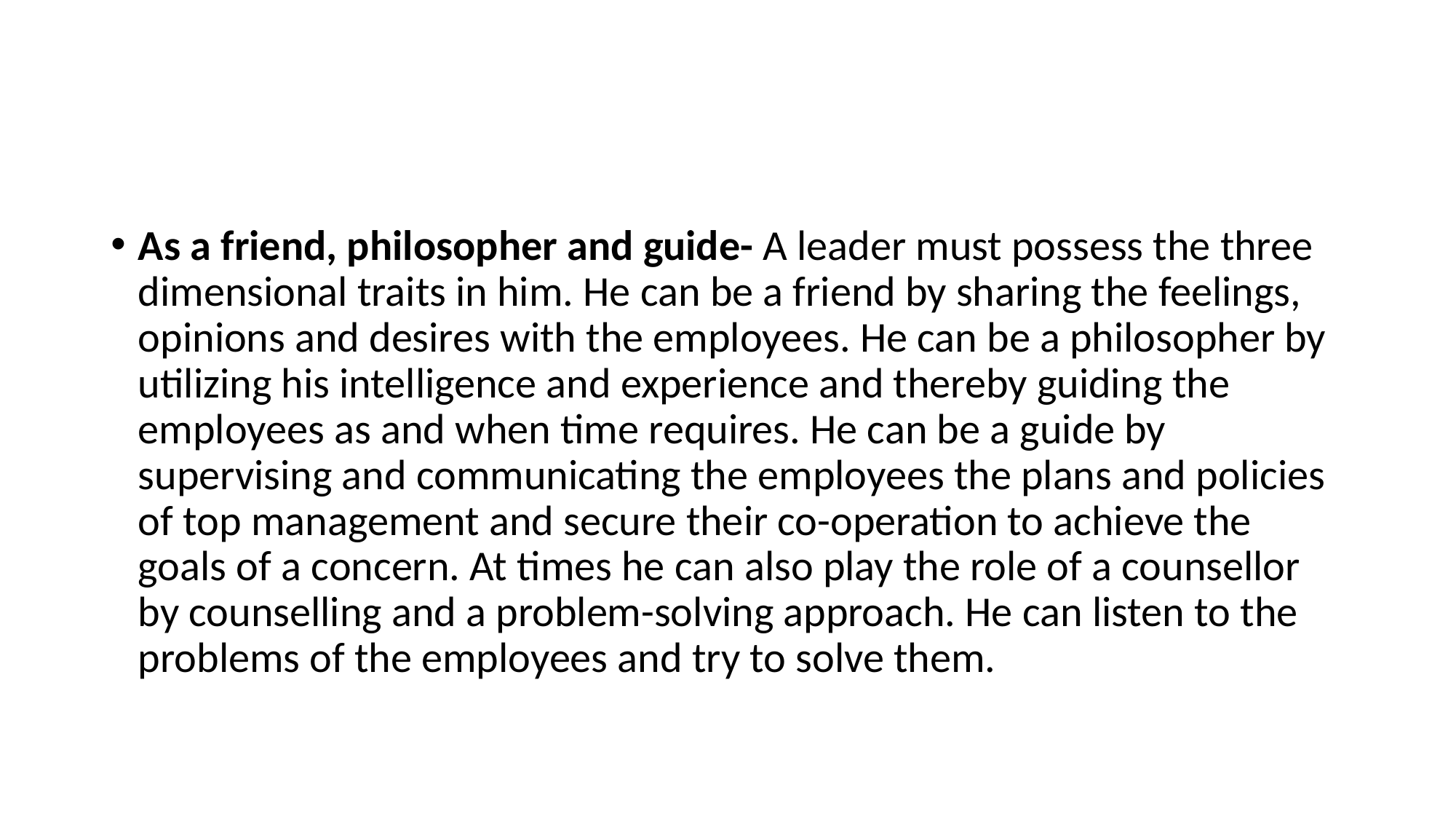

As a friend, philosopher and guide- A leader must possess the three dimensional traits in him. He can be a friend by sharing the feelings, opinions and desires with the employees. He can be a philosopher by utilizing his intelligence and experience and thereby guiding the employees as and when time requires. He can be a guide by supervising and communicating the employees the plans and policies of top management and secure their co-operation to achieve the goals of a concern. At times he can also play the role of a counsellor by counselling and a problem-solving approach. He can listen to the problems of the employees and try to solve them.